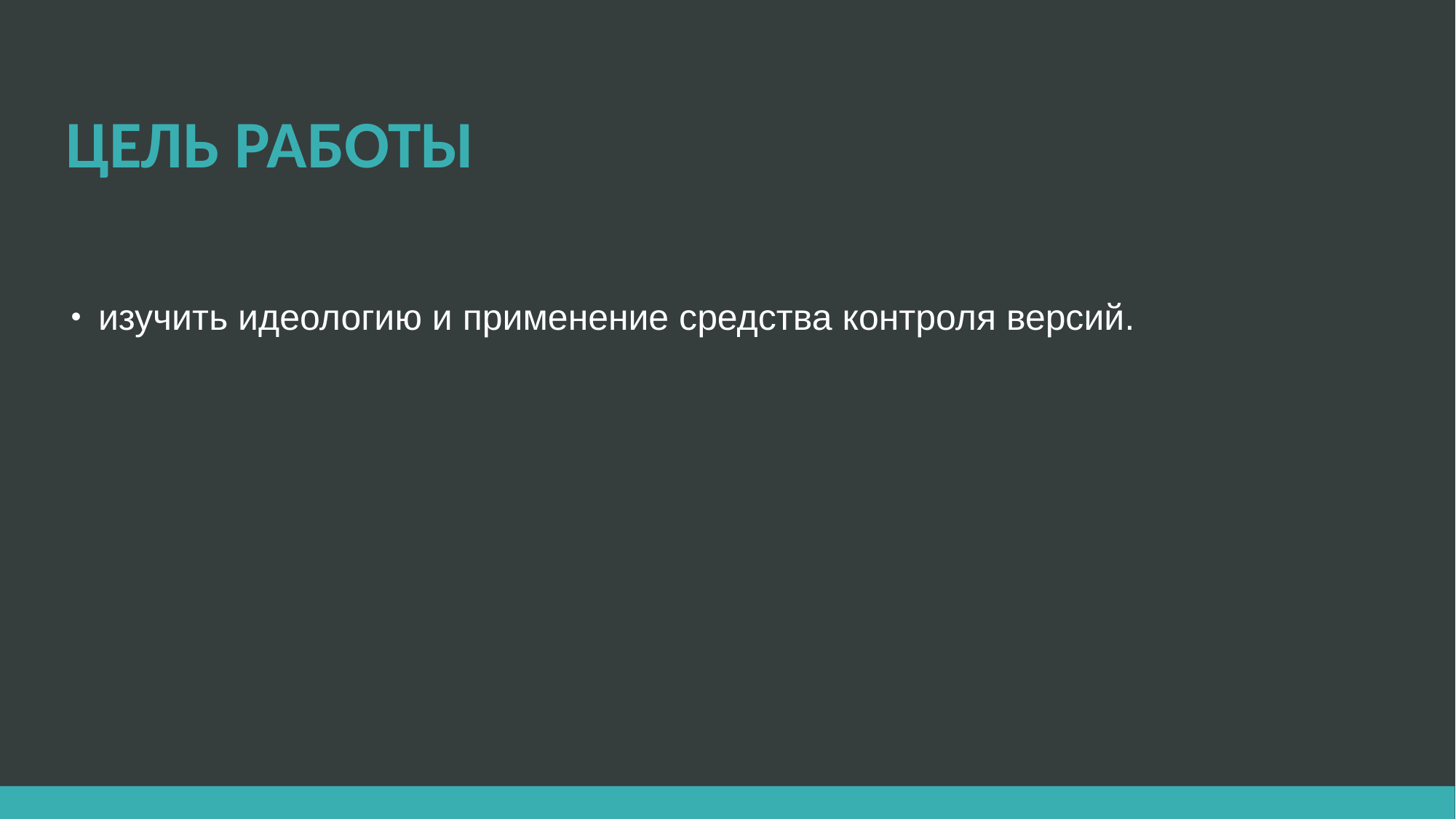

# ЦЕЛЬ РАБОТЫ
изучить идеологию и применение средства контроля версий.